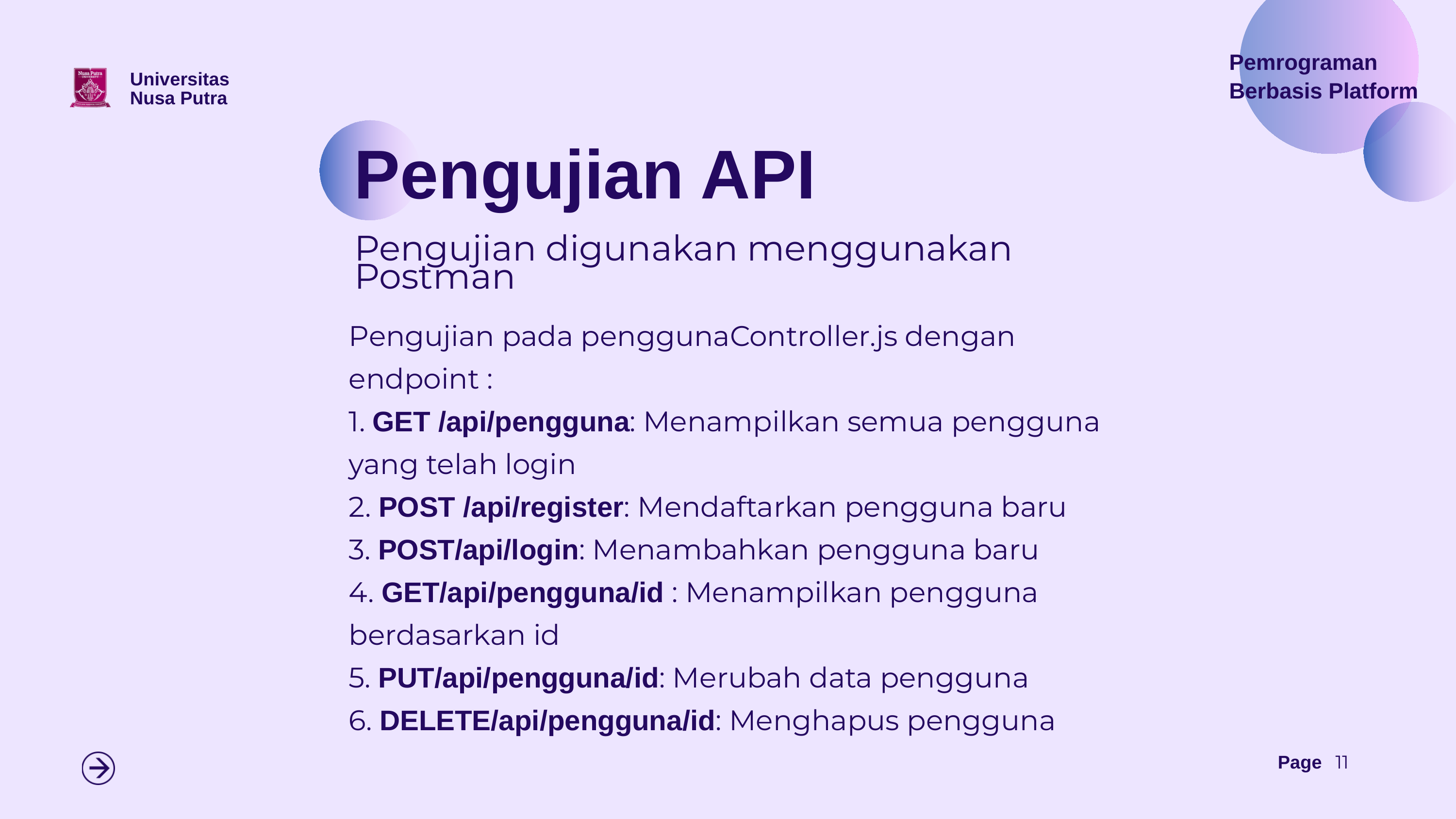

Pemrograman Berbasis Platform

Universitas Nusa Putra

Pengujian API

Pengujian digunakan menggunakan Postman

Pengujian pada penggunaController.js dengan endpoint :
1. GET /api/pengguna: Menampilkan semua pengguna yang telah login
2. POST /api/register: Mendaftarkan pengguna baru
3. POST/api/login: Menambahkan pengguna baru
4. GET/api/pengguna/id : Menampilkan pengguna berdasarkan id
5. PUT/api/pengguna/id: Merubah data pengguna
6. DELETE/api/pengguna/id: Menghapus pengguna

Page
11